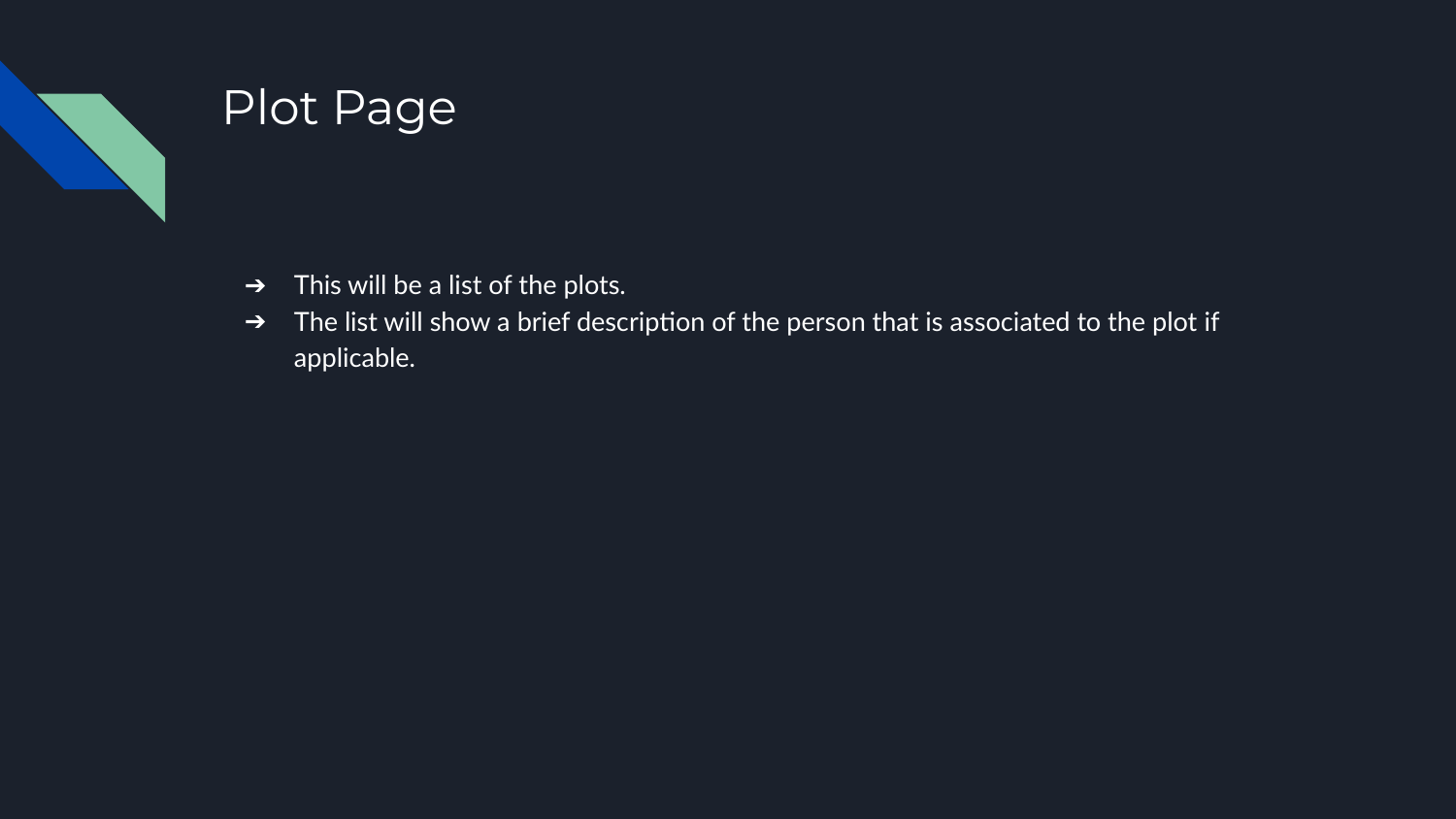

# Plot Page
This will be a list of the plots.
The list will show a brief description of the person that is associated to the plot if applicable.